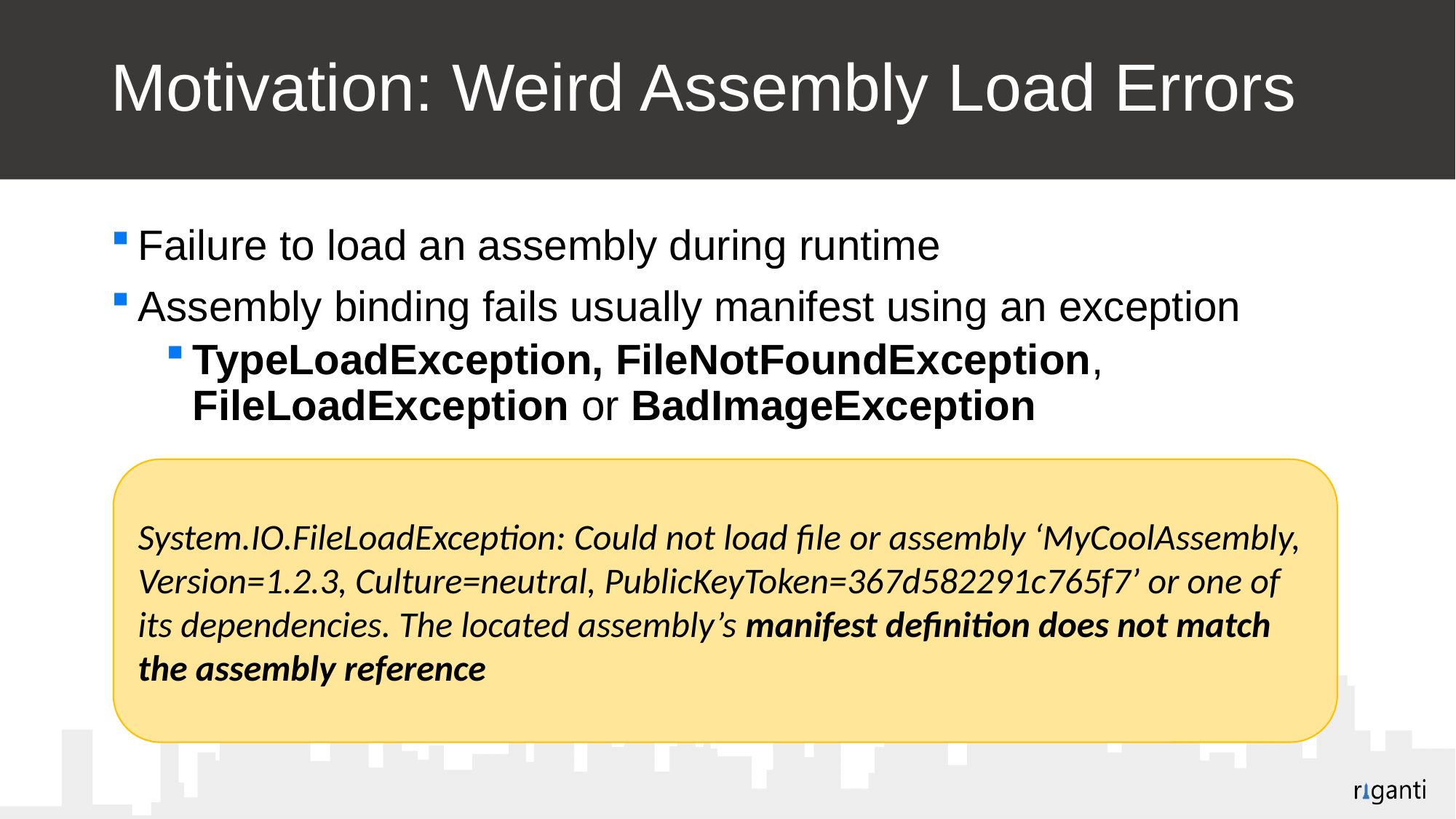

# Motivation: Weird Assembly Load Errors
Failure to load an assembly during runtime
Assembly binding fails usually manifest using an exception
TypeLoadException, FileNotFoundException, FileLoadException or BadImageException

System.IO.FileLoadException: Could not load file or assembly ‘MyCoolAssembly, Version=1.2.3, Culture=neutral, PublicKeyToken=367d582291c765f7’ or one of its dependencies. The located assembly’s manifest definition does not match the assembly reference